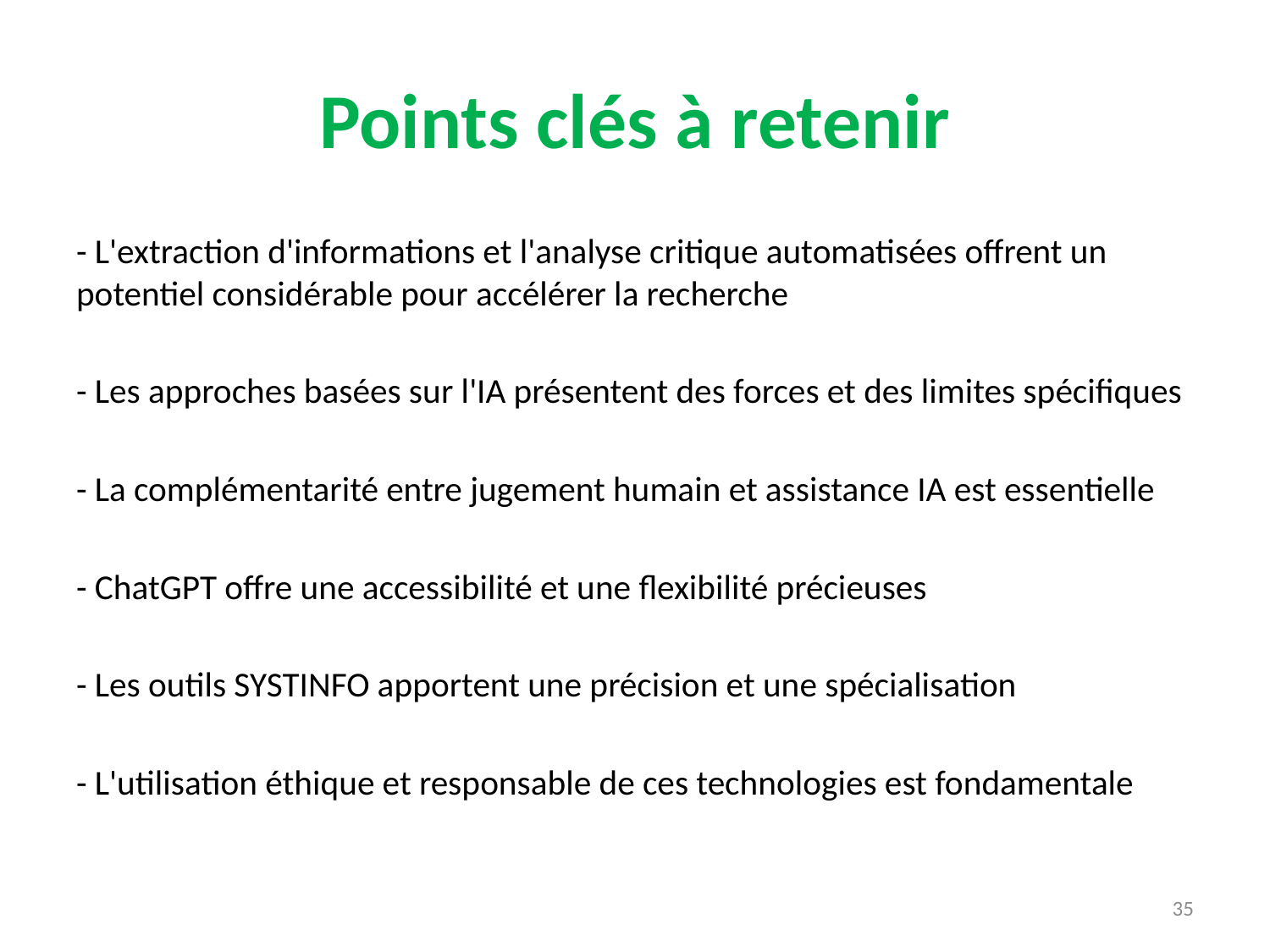

# Points clés à retenir
- L'extraction d'informations et l'analyse critique automatisées offrent un potentiel considérable pour accélérer la recherche

- Les approches basées sur l'IA présentent des forces et des limites spécifiques

- La complémentarité entre jugement humain et assistance IA est essentielle

- ChatGPT offre une accessibilité et une flexibilité précieuses

- Les outils SYSTINFO apportent une précision et une spécialisation

- L'utilisation éthique et responsable de ces technologies est fondamentale
35